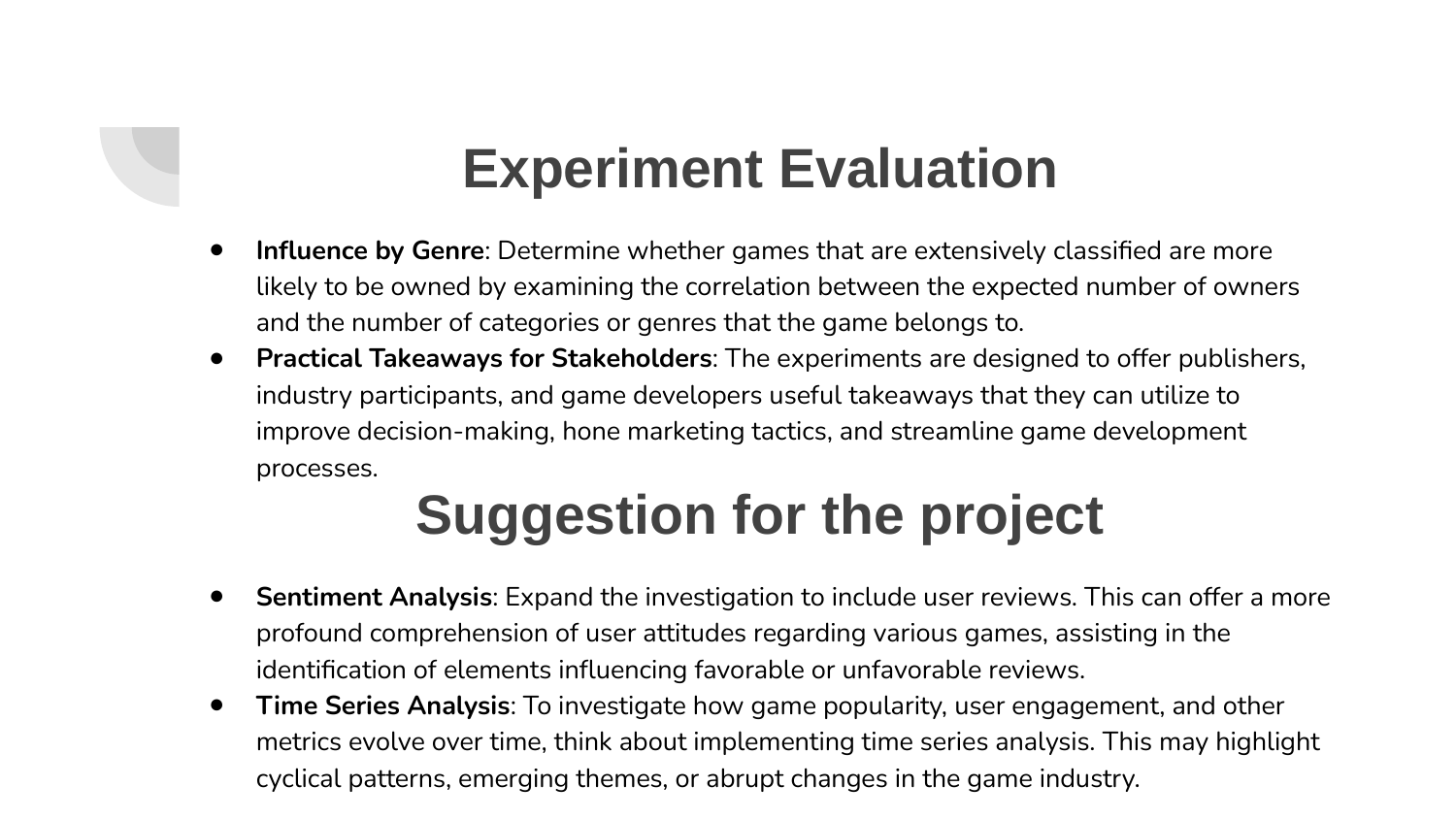

# Experiment Evaluation
Influence by Genre: Determine whether games that are extensively classified are more likely to be owned by examining the correlation between the expected number of owners and the number of categories or genres that the game belongs to.
Practical Takeaways for Stakeholders: The experiments are designed to offer publishers, industry participants, and game developers useful takeaways that they can utilize to improve decision-making, hone marketing tactics, and streamline game development processes.
Suggestion for the project
Sentiment Analysis: Expand the investigation to include user reviews. This can offer a more profound comprehension of user attitudes regarding various games, assisting in the identification of elements influencing favorable or unfavorable reviews.
Time Series Analysis: To investigate how game popularity, user engagement, and other metrics evolve over time, think about implementing time series analysis. This may highlight cyclical patterns, emerging themes, or abrupt changes in the game industry.